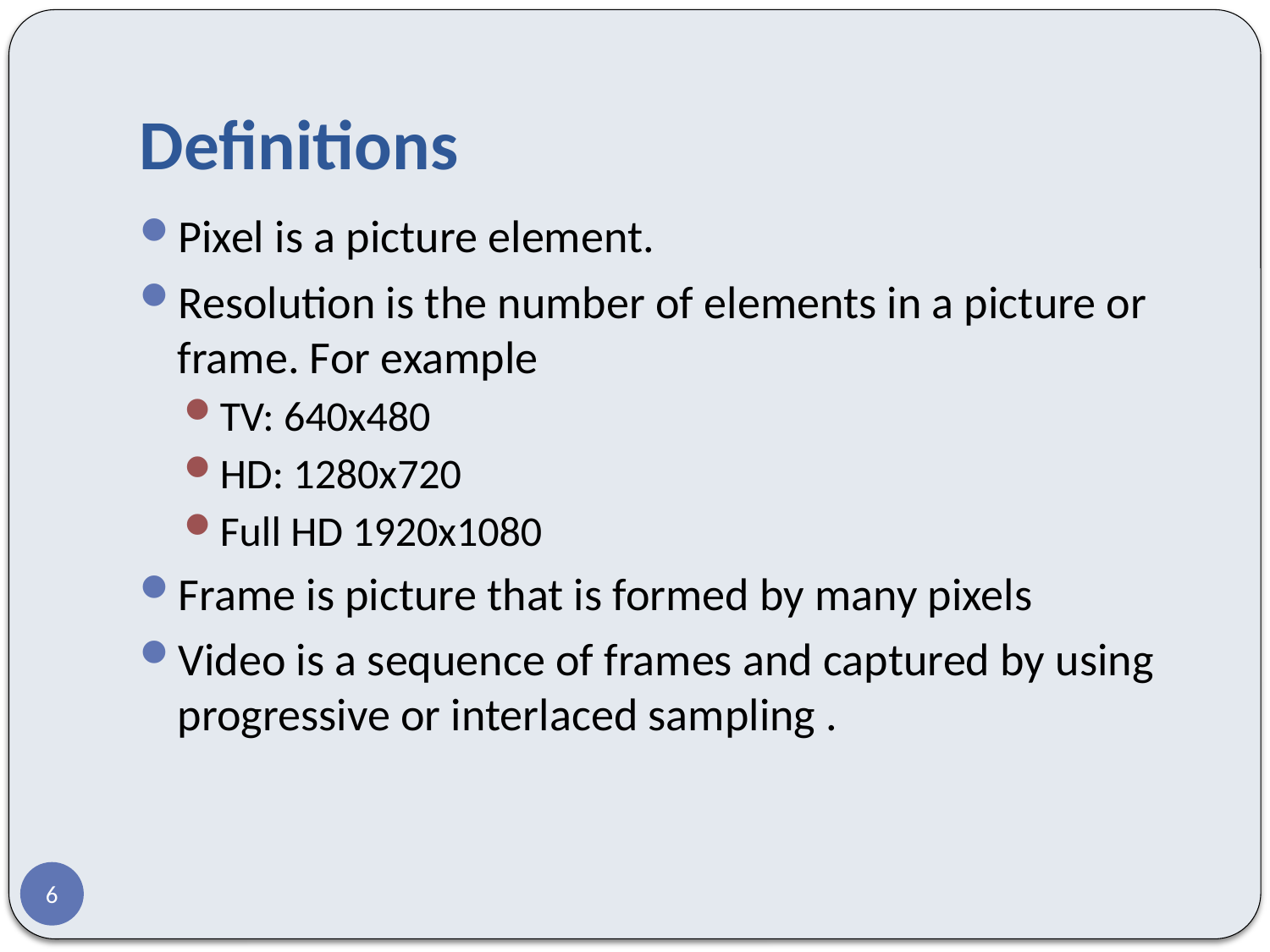

# Definitions
Pixel is a picture element.
Resolution is the number of elements in a picture or frame. For example
TV: 640x480
HD: 1280x720
Full HD 1920x1080
Frame is picture that is formed by many pixels
Video is a sequence of frames and captured by using progressive or interlaced sampling .
6